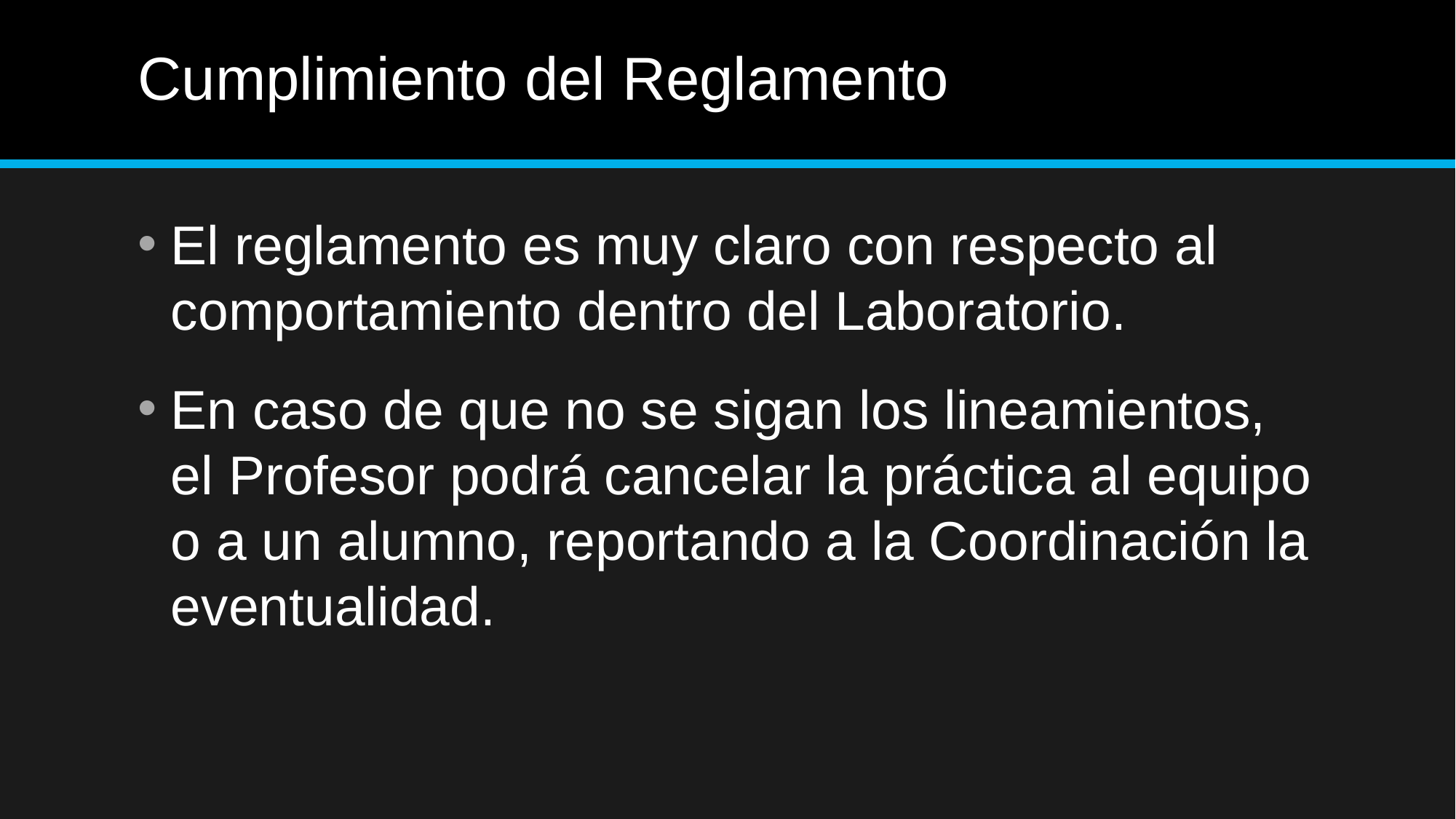

# Cumplimiento del Reglamento
El reglamento es muy claro con respecto al comportamiento dentro del Laboratorio.
En caso de que no se sigan los lineamientos, el Profesor podrá cancelar la práctica al equipo o a un alumno, reportando a la Coordinación la eventualidad.